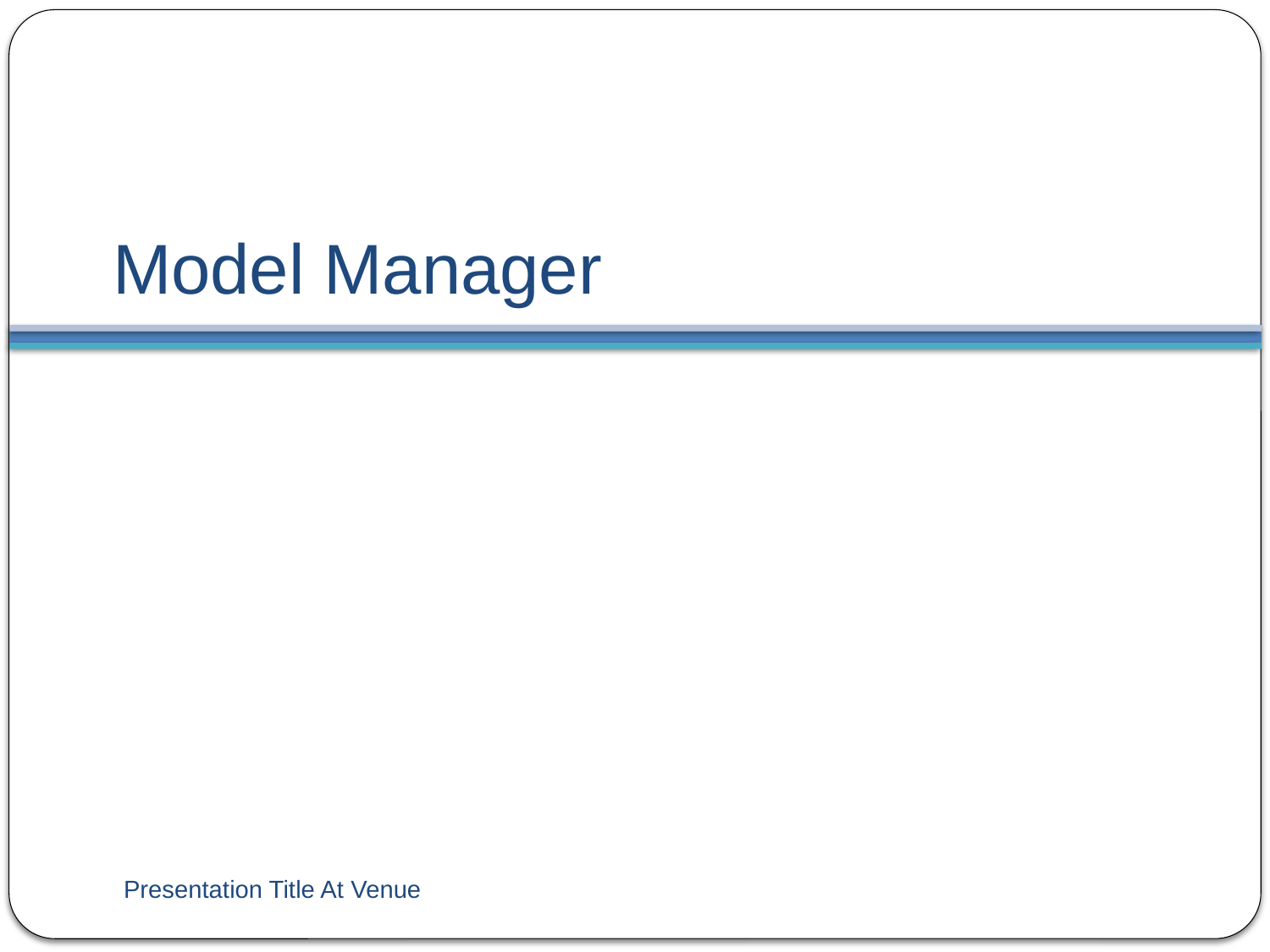

# Model Manager

Presentation Title At Venue